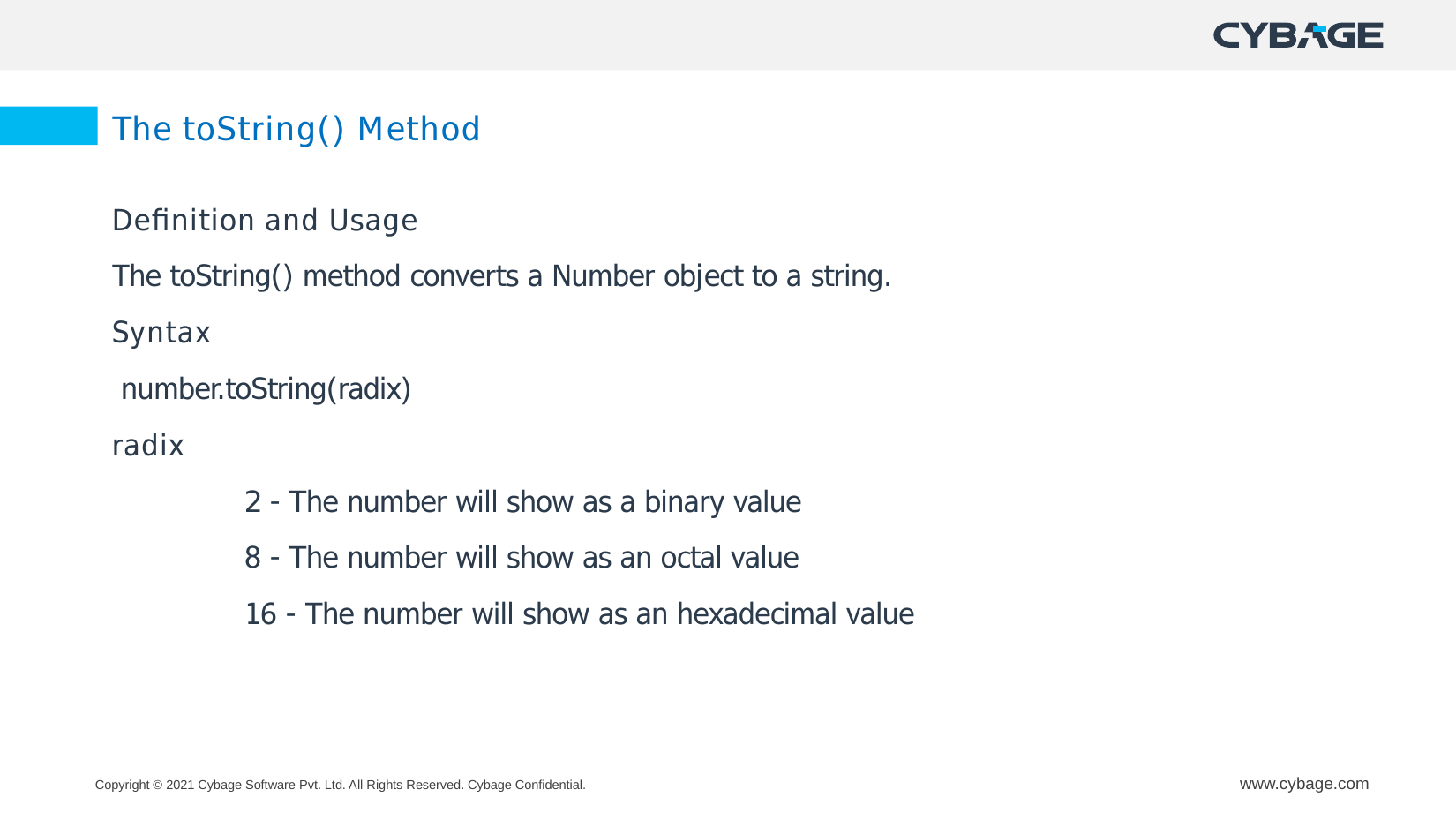

The toString() Method

Definition and Usage
The toString() method converts a Number object to a string.
Syntax
 number.toString(radix)
radix
	2 - The number will show as a binary value
	8 - The number will show as an octal value
	16 - The number will show as an hexadecimal value